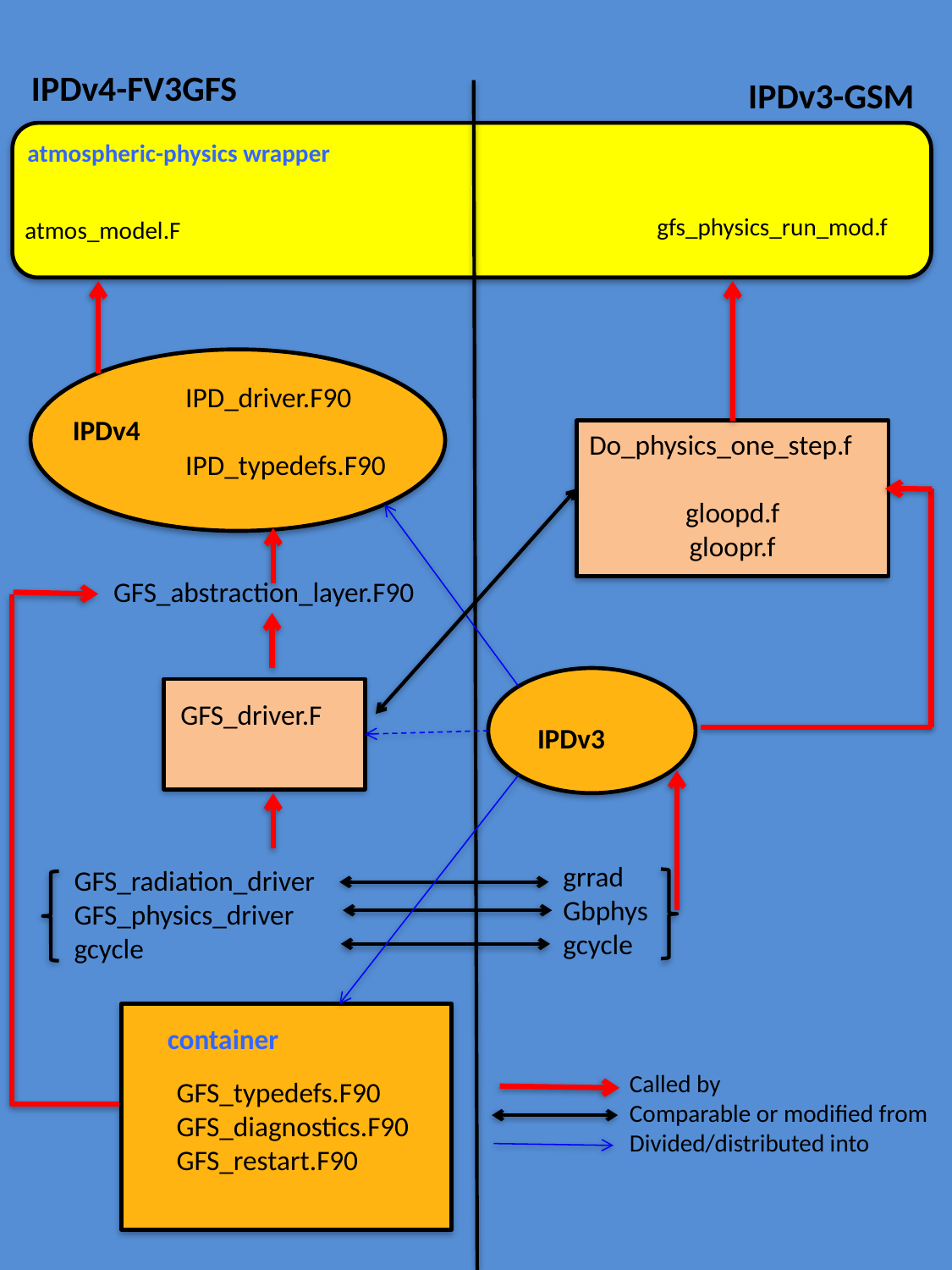

IPDv4-FV3GFS
IPDv3-GSM

atmospheric-physics wrapper
gfs_physics_run_mod.f
atmos_model.F

IPD_driver.F90

IPD_typedefs.F90
IPDv4

Do_physics_one_step.f

gloopd.f
gloopr.f
GFS_abstraction_layer.F90

GFS_driver.F
IPDv3
grrad
Gbphys
gcycle
GFS_radiation_driver
GFS_physics_driver
gcycle

container
Called by
Comparable or modified from
Divided/distributed into
GFS_typedefs.F90
GFS_diagnostics.F90
GFS_restart.F90